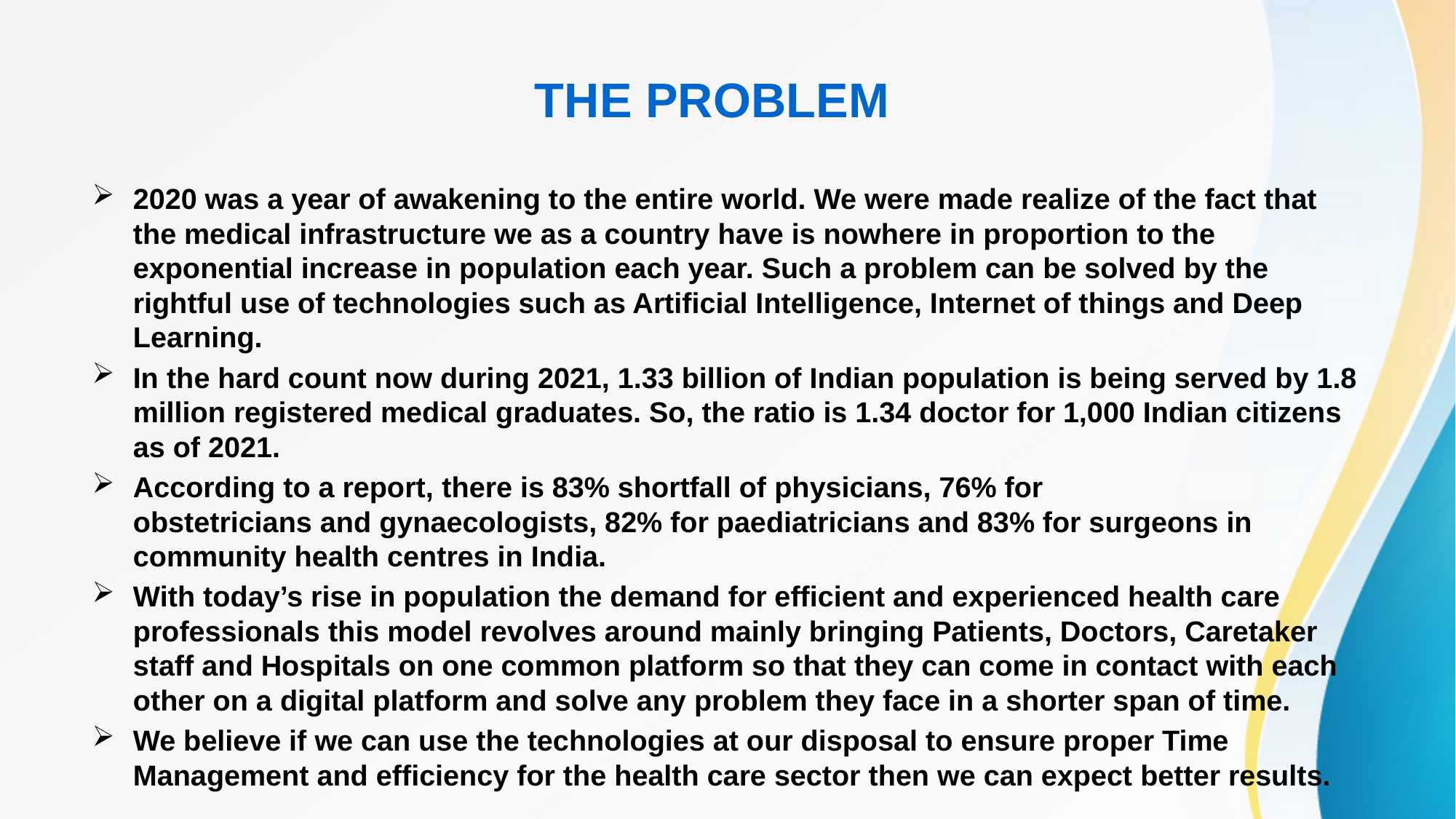

# THE PROBLEM
2020 was a year of awakening to the entire world. We were made realize of the fact that the medical infrastructure we as a country have is nowhere in proportion to the exponential increase in population each year. Such a problem can be solved by the rightful use of technologies such as Artificial Intelligence, Internet of things and Deep Learning.
In the hard count now during 2021, 1.33 billion of Indian population is being served by 1.8 million registered medical graduates. So, the ratio is 1.34 doctor for 1,000 Indian citizens as of 2021.
According to a report, there is 83% shortfall of physicians, 76% for obstetricians and gynaecologists, 82% for paediatricians and 83% for surgeons in community health centres in India.
With today’s rise in population the demand for efficient and experienced health care professionals this model revolves around mainly bringing Patients, Doctors, Caretaker staff and Hospitals on one common platform so that they can come in contact with each other on a digital platform and solve any problem they face in a shorter span of time.
We believe if we can use the technologies at our disposal to ensure proper Time Management and efficiency for the health care sector then we can expect better results.